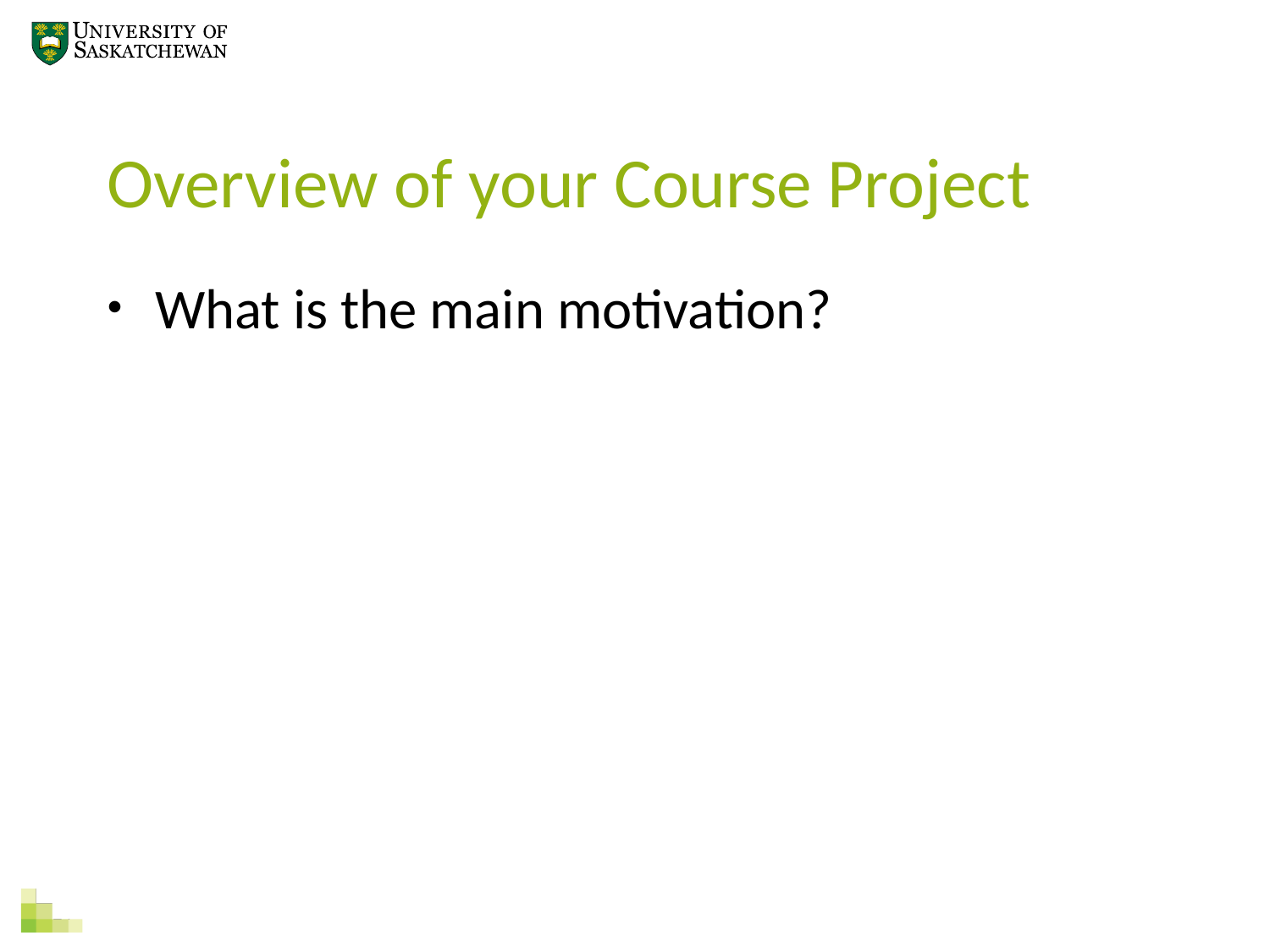

Overview of your Course Project
What is the main motivation?